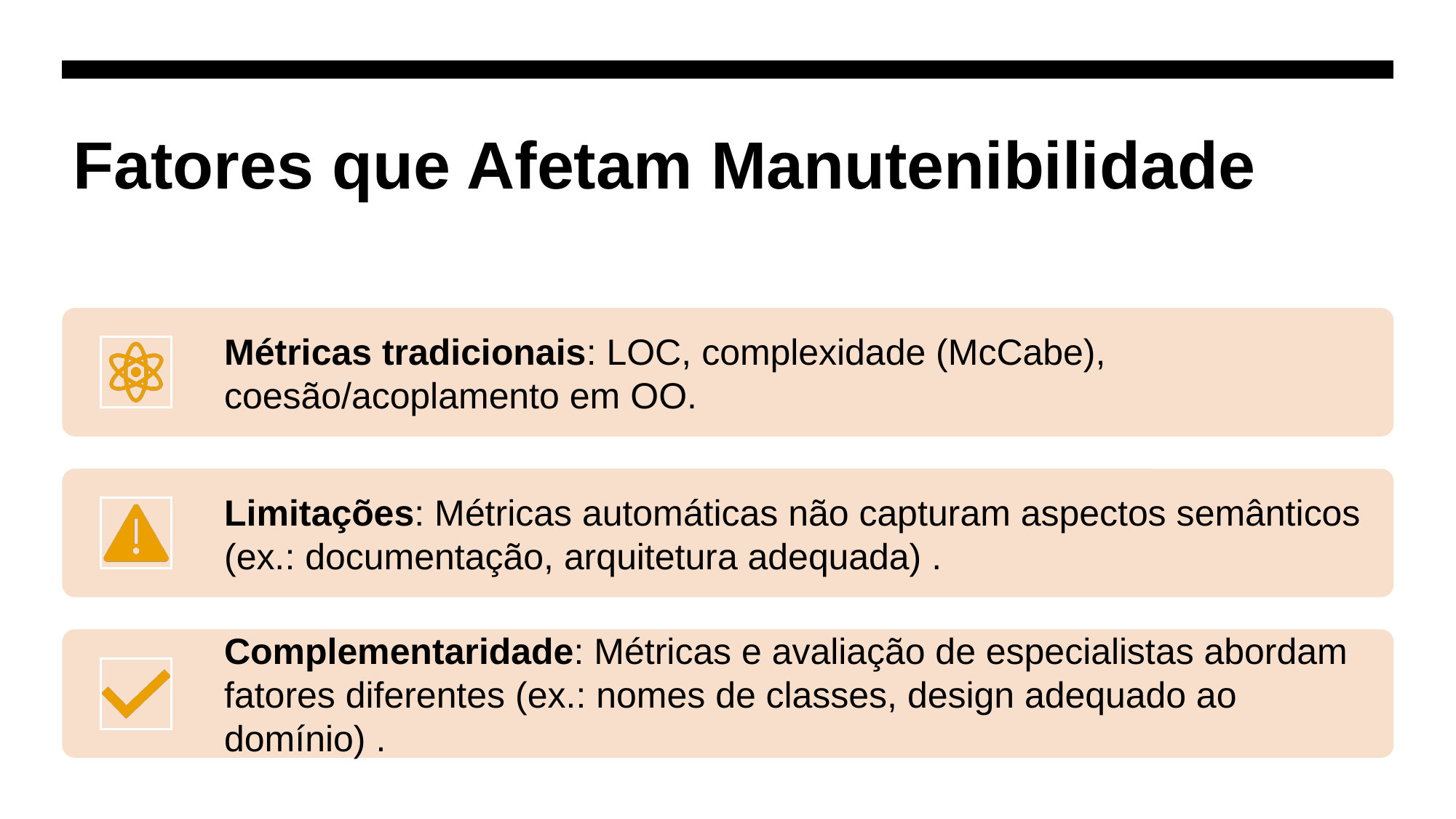

# Fatores que Afetam Manutenibilidade
Métricas tradicionais: LOC, complexidade (McCabe), coesão/acoplamento em OO.
Limitações: Métricas automáticas não capturam aspectos semânticos (ex.: documentação, arquitetura adequada) .
Complementaridade: Métricas e avaliação de especialistas abordam fatores diferentes (ex.: nomes de classes, design adequado ao domínio) .